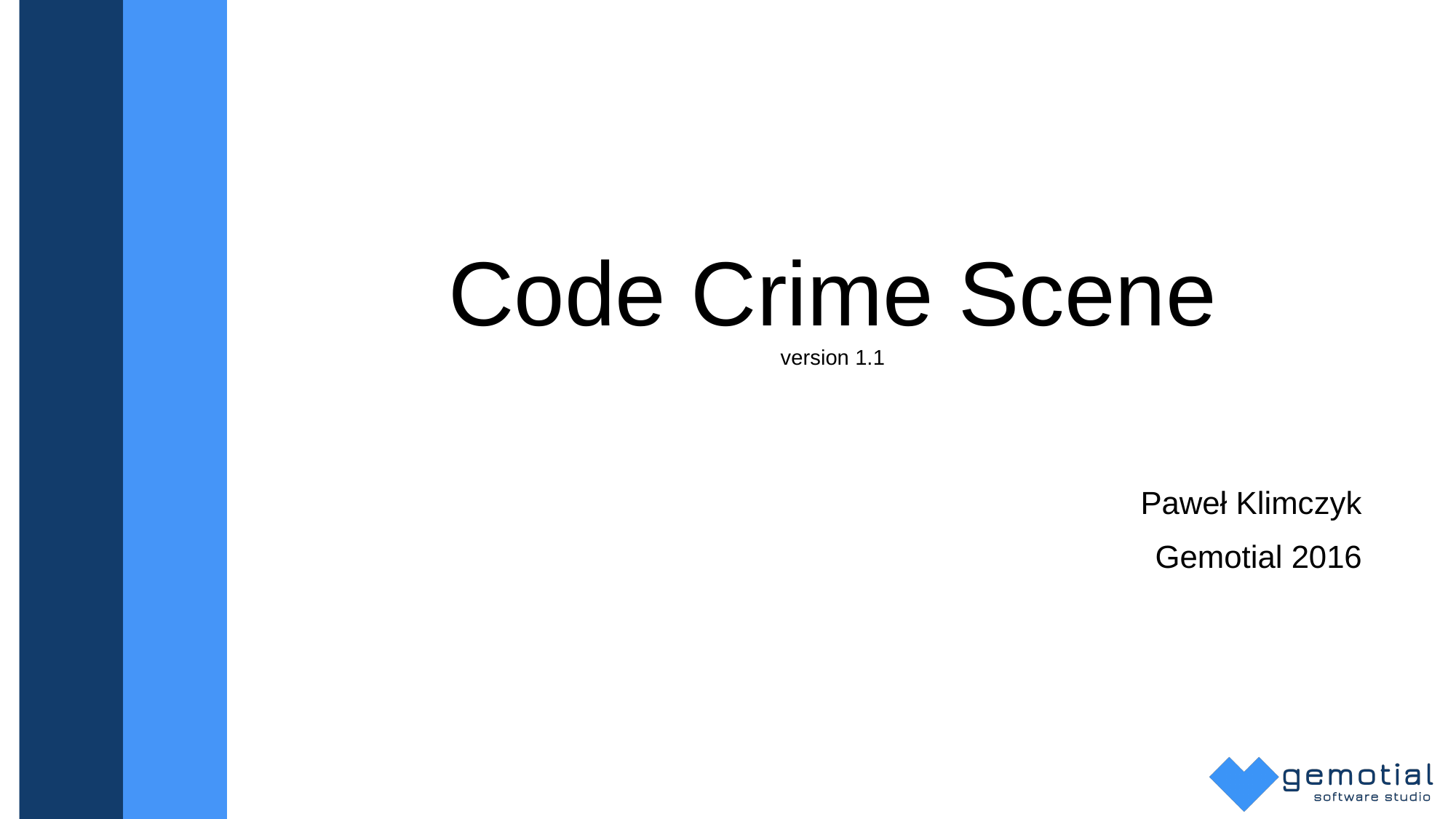

# Code Crime Scene version 1.1
Paweł Klimczyk
Gemotial 2016